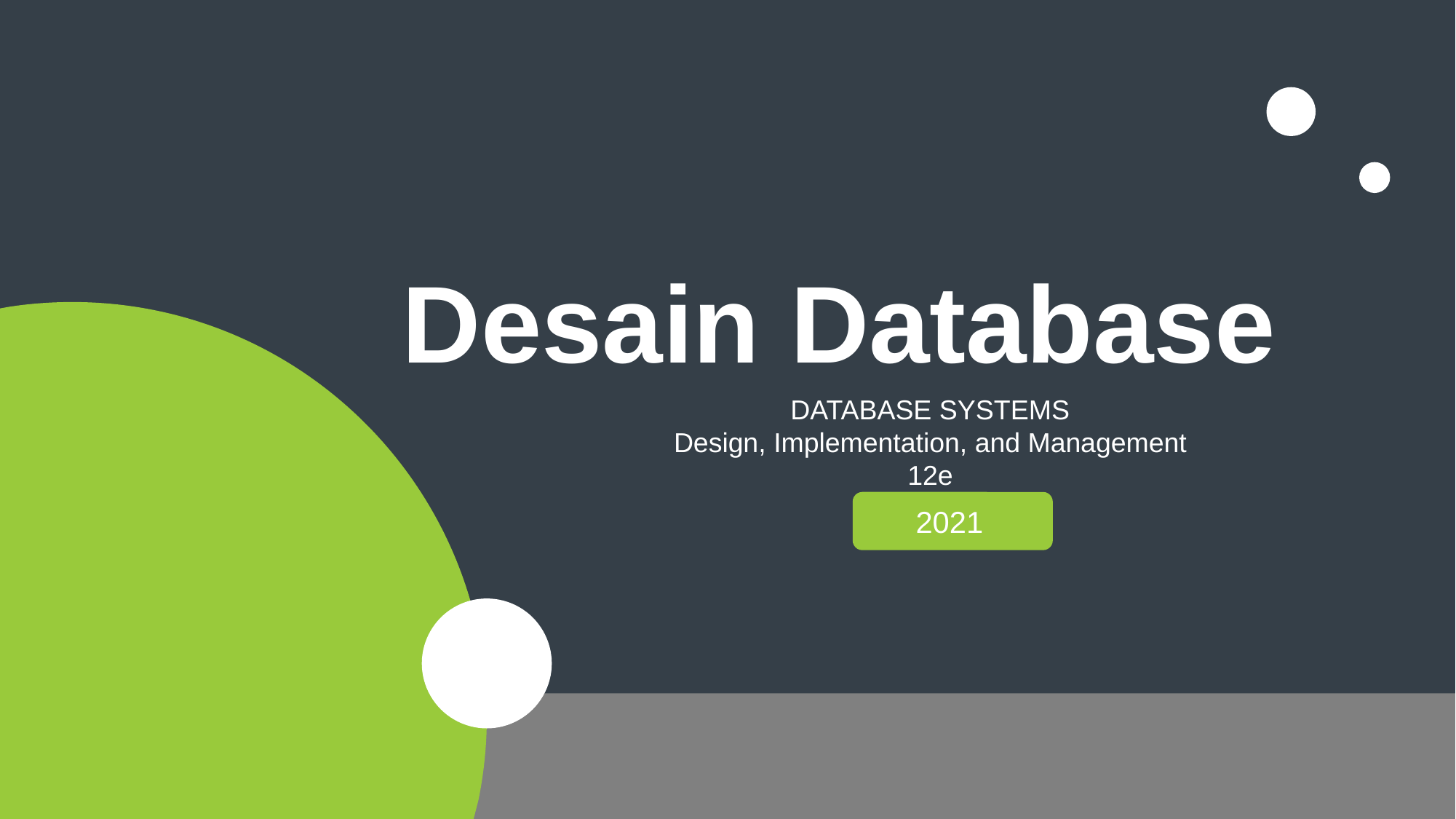

Desain Database

DATABASE SYSTEMS
Design, Implementation, and Management
12e

2021